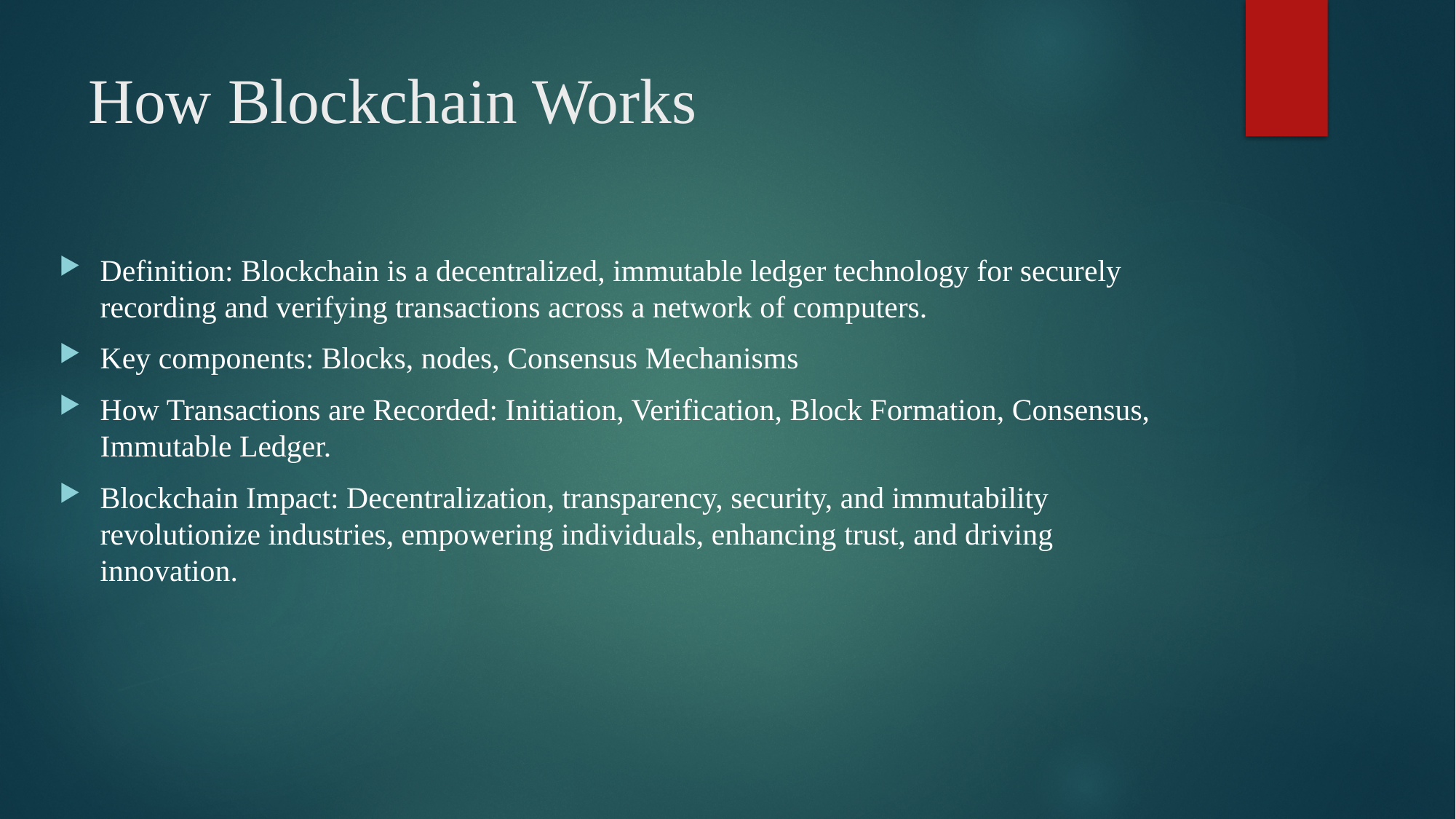

# How Blockchain Works
Definition: Blockchain is a decentralized, immutable ledger technology for securely recording and verifying transactions across a network of computers.
Key components: Blocks, nodes, Consensus Mechanisms
How Transactions are Recorded: Initiation, Verification, Block Formation, Consensus, Immutable Ledger.
Blockchain Impact: Decentralization, transparency, security, and immutability revolutionize industries, empowering individuals, enhancing trust, and driving innovation.